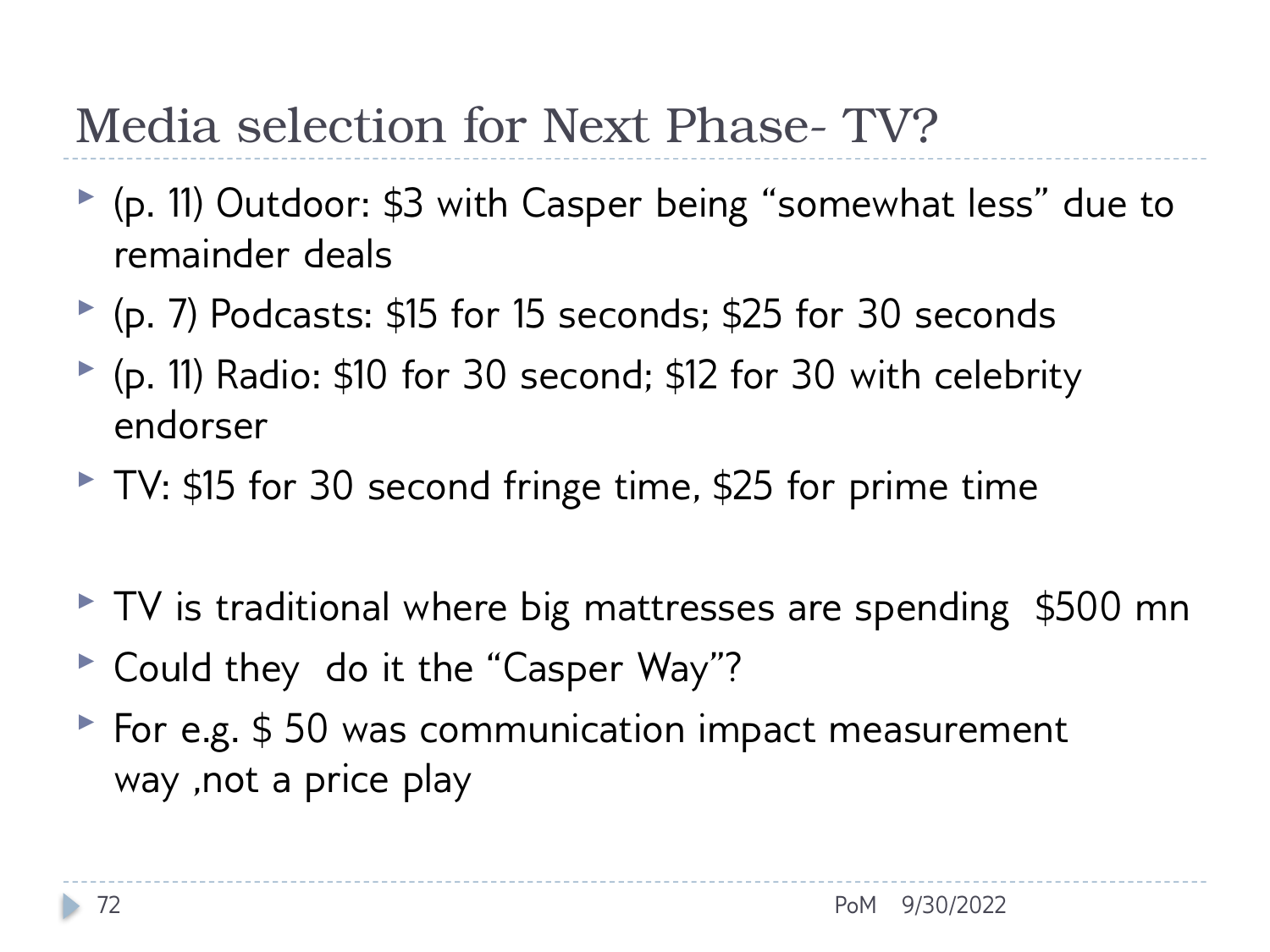

# Media selection for Next Phase- TV?
(p. 11) Outdoor: $3 with Casper being “somewhat less” due to remainder deals
(p. 7) Podcasts: $15 for 15 seconds; $25 for 30 seconds
(p. 11) Radio: $10 for 30 second; $12 for 30 with celebrity endorser
TV: $15 for 30 second fringe time, $25 for prime time

TV is traditional where big mattresses are spending  $500 mn
Could they  do it the “Casper Way”?
For e.g. $ 50 was communication impact measurement way ,not a price play
72
PoM
9/30/2022